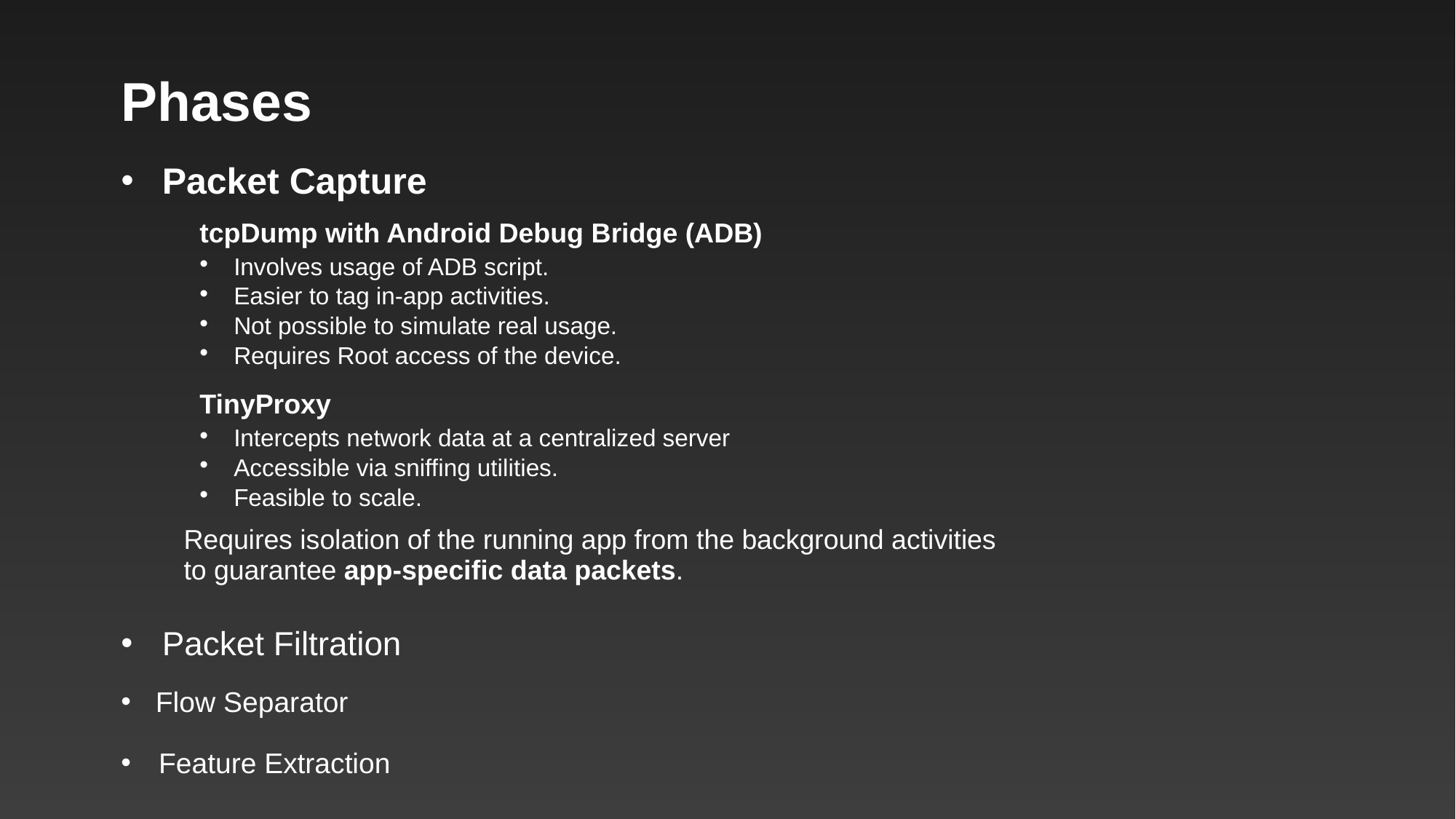

# Phases
Packet Capture
tcpDump with Android Debug Bridge (ADB)
Involves usage of ADB script.
Easier to tag in-app activities.
Not possible to simulate real usage.
Requires Root access of the device.

TinyProxy
Intercepts network data at a centralized server
Accessible via sniffing utilities.
Feasible to scale.
Requires isolation of the running app from the background activities
to guarantee app-specific data packets.
Packet Filtration
Flow Separator
Feature Extraction